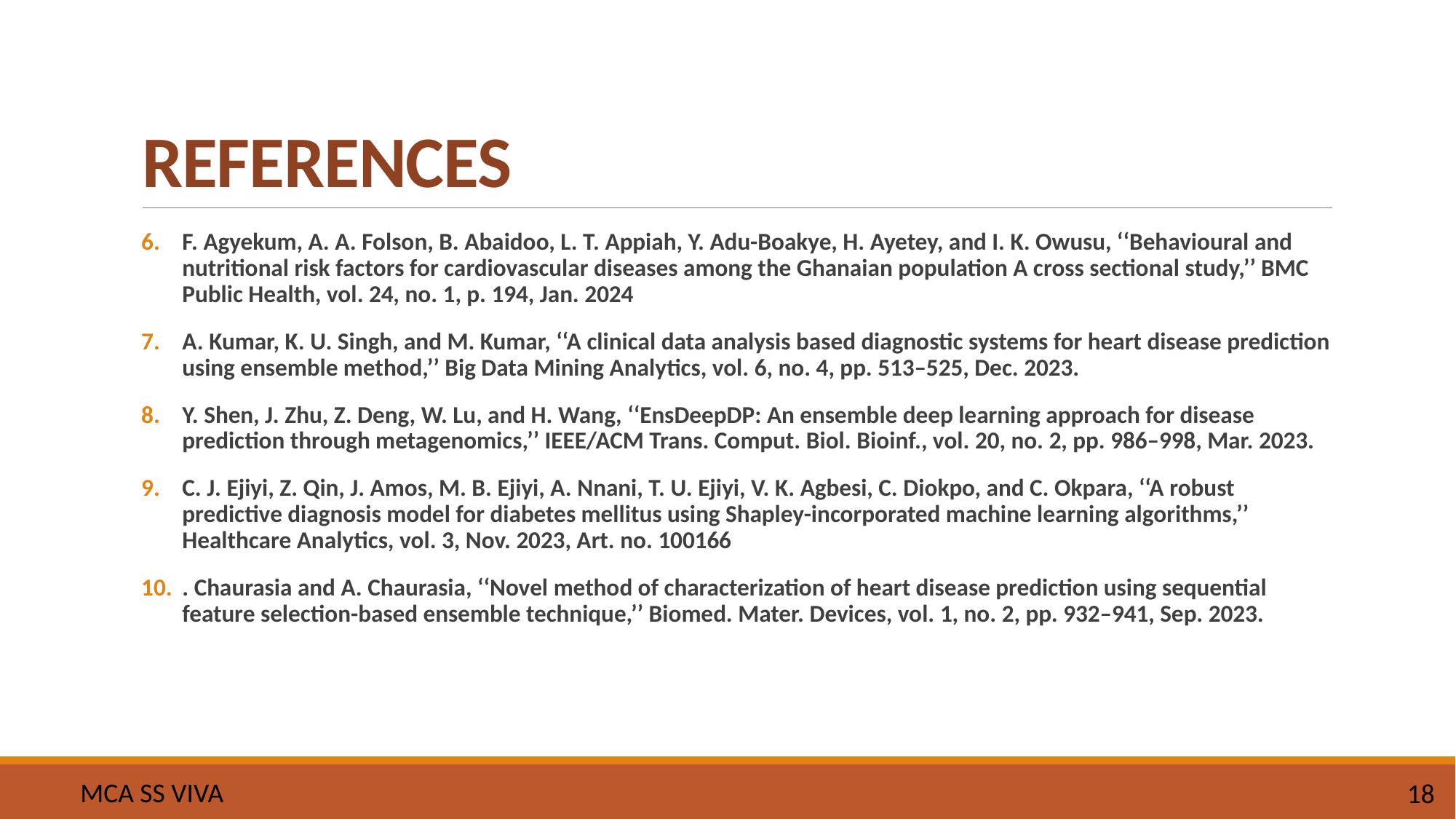

# REFERENCES
F. Agyekum, A. A. Folson, B. Abaidoo, L. T. Appiah, Y. Adu-Boakye, H. Ayetey, and I. K. Owusu, ‘‘Behavioural and nutritional risk factors for cardiovascular diseases among the Ghanaian population A cross sectional study,’’ BMC Public Health, vol. 24, no. 1, p. 194, Jan. 2024
A. Kumar, K. U. Singh, and M. Kumar, ‘‘A clinical data analysis based diagnostic systems for heart disease prediction using ensemble method,’’ Big Data Mining Analytics, vol. 6, no. 4, pp. 513–525, Dec. 2023.
Y. Shen, J. Zhu, Z. Deng, W. Lu, and H. Wang, ‘‘EnsDeepDP: An ensemble deep learning approach for disease prediction through metagenomics,’’ IEEE/ACM Trans. Comput. Biol. Bioinf., vol. 20, no. 2, pp. 986–998, Mar. 2023.
C. J. Ejiyi, Z. Qin, J. Amos, M. B. Ejiyi, A. Nnani, T. U. Ejiyi, V. K. Agbesi, C. Diokpo, and C. Okpara, ‘‘A robust predictive diagnosis model for diabetes mellitus using Shapley-incorporated machine learning algorithms,’’ Healthcare Analytics, vol. 3, Nov. 2023, Art. no. 100166
. Chaurasia and A. Chaurasia, ‘‘Novel method of characterization of heart disease prediction using sequential feature selection-based ensemble technique,’’ Biomed. Mater. Devices, vol. 1, no. 2, pp. 932–941, Sep. 2023.
MCA SS VIVA
18